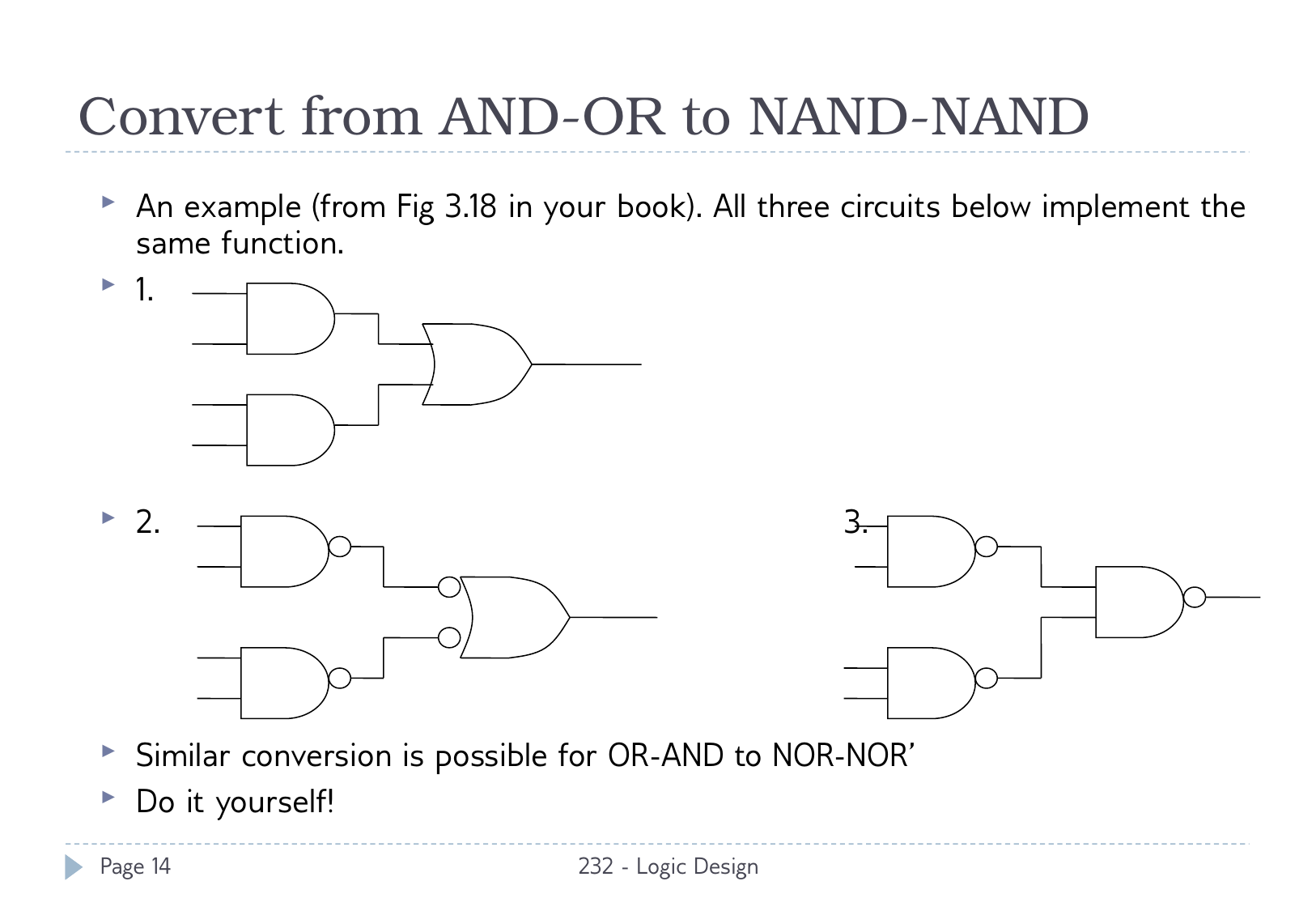

Convert from AND-OR to NAND-NAND
An example (from Fig 3.18 in your book). All three circuits below implement the same function.
1.

2.				 	          3.

Similar conversion is possible for OR-AND to NOR-NOR’
Do it yourself!

Page 14
232 - Logic Design